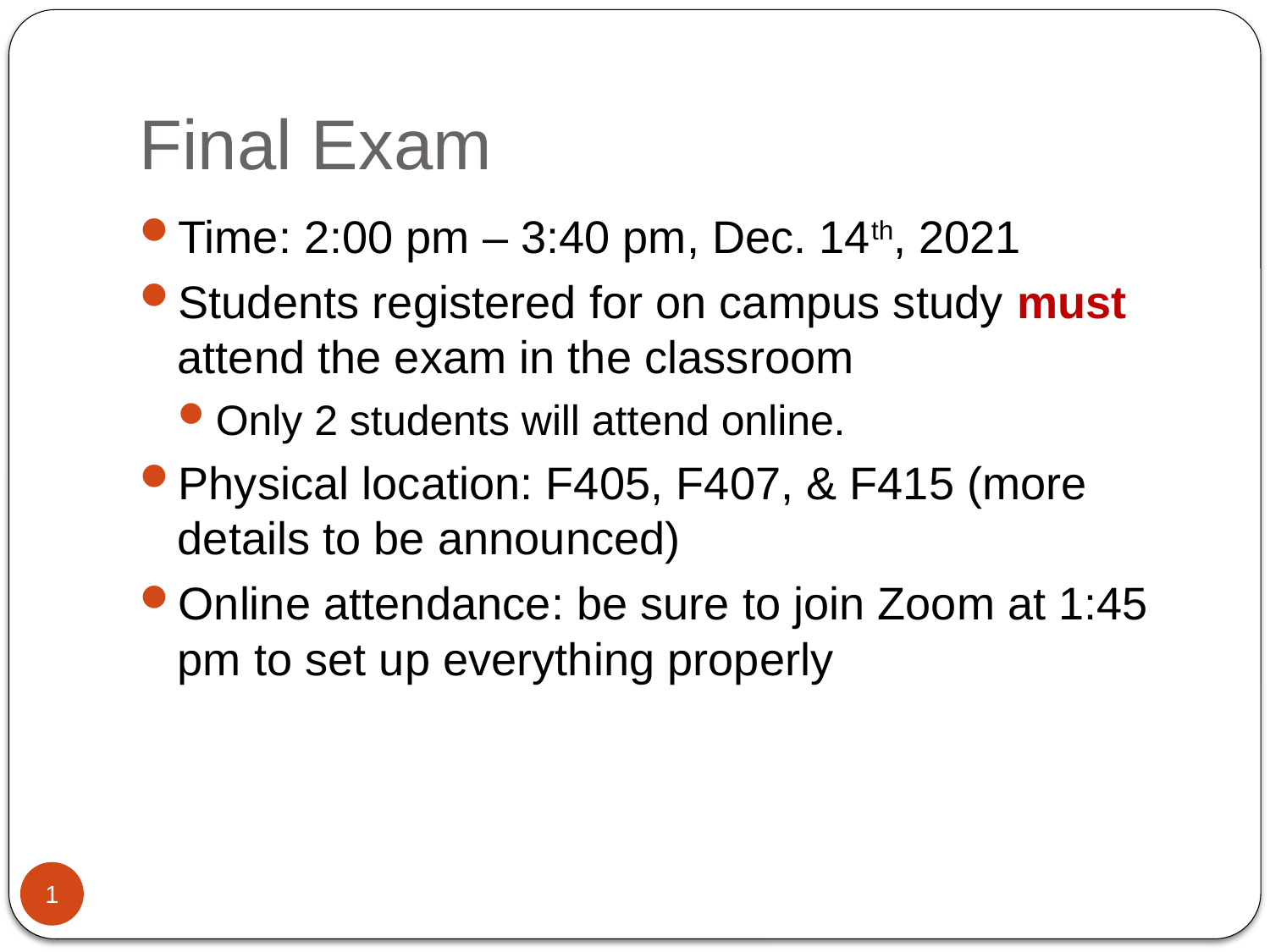

# Final Exam
Time: 2:00 pm – 3:40 pm, Dec. 14th, 2021
Students registered for on campus study must attend the exam in the classroom
Only 2 students will attend online.
Physical location: F405, F407, & F415 (more details to be announced)
Online attendance: be sure to join Zoom at 1:45 pm to set up everything properly

1